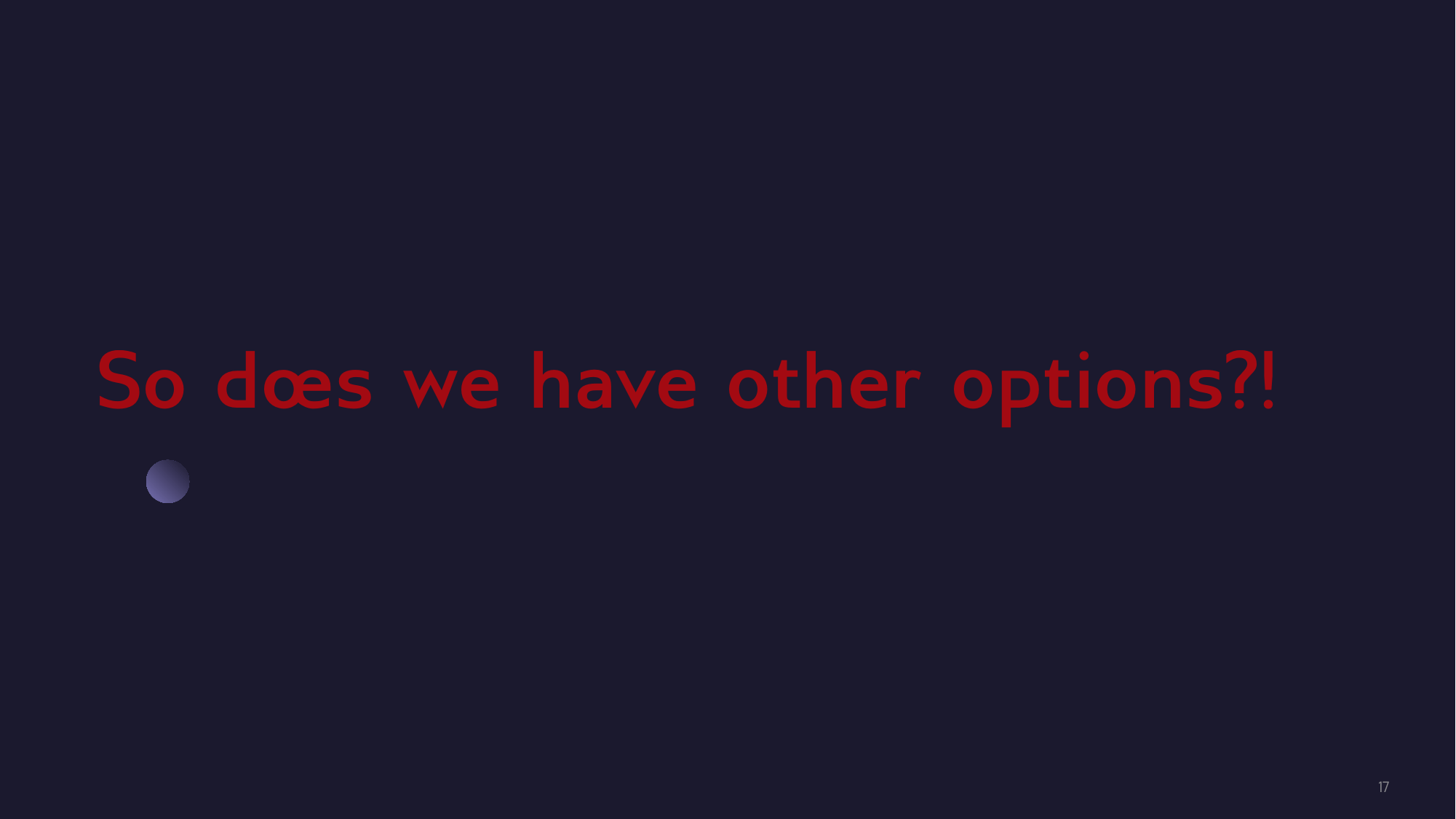

So does we have other options?!
17